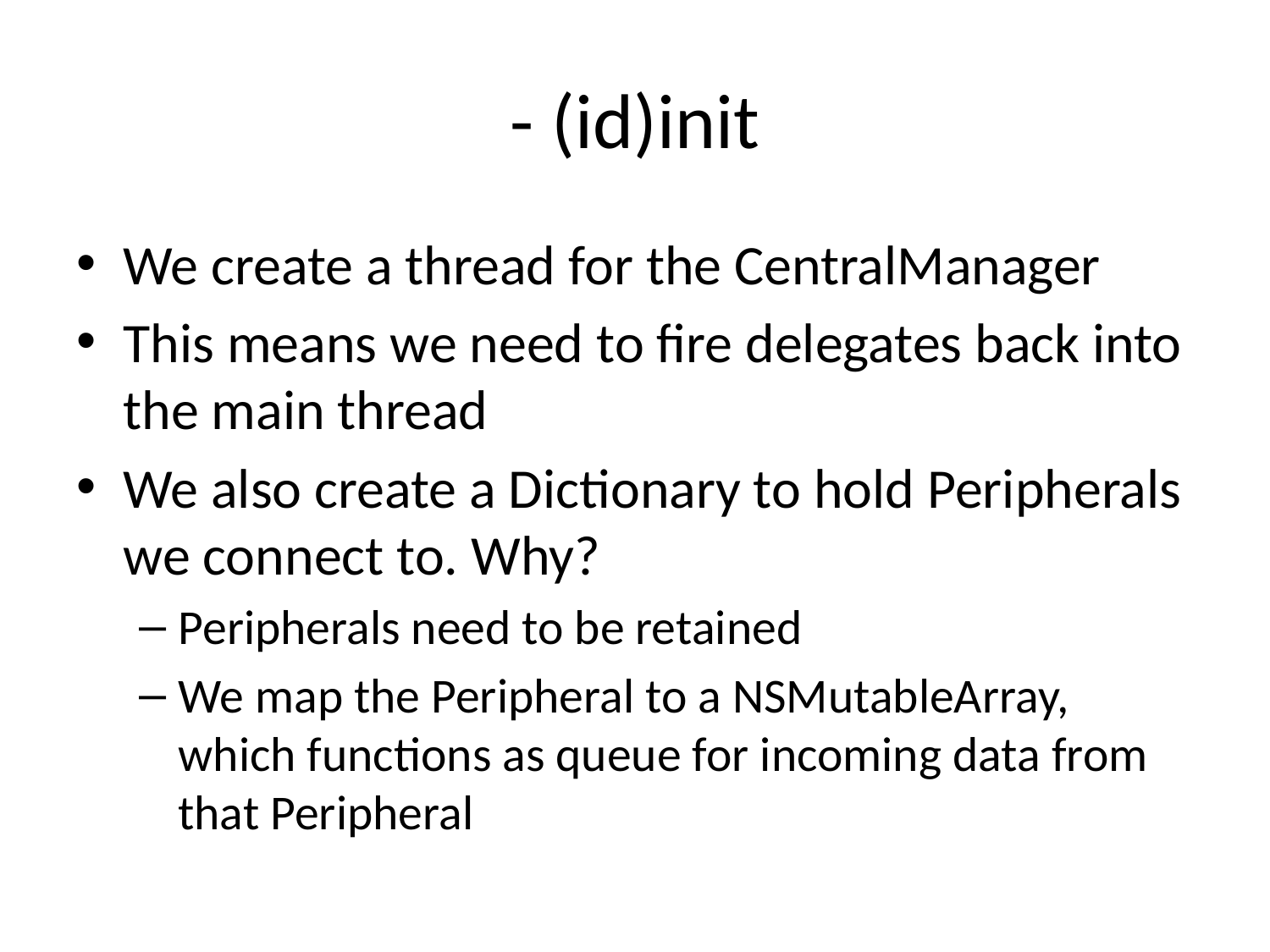

# - (id)init
We create a thread for the CentralManager
This means we need to fire delegates back into the main thread
We also create a Dictionary to hold Peripherals we connect to. Why?
Peripherals need to be retained
We map the Peripheral to a NSMutableArray, which functions as queue for incoming data from that Peripheral